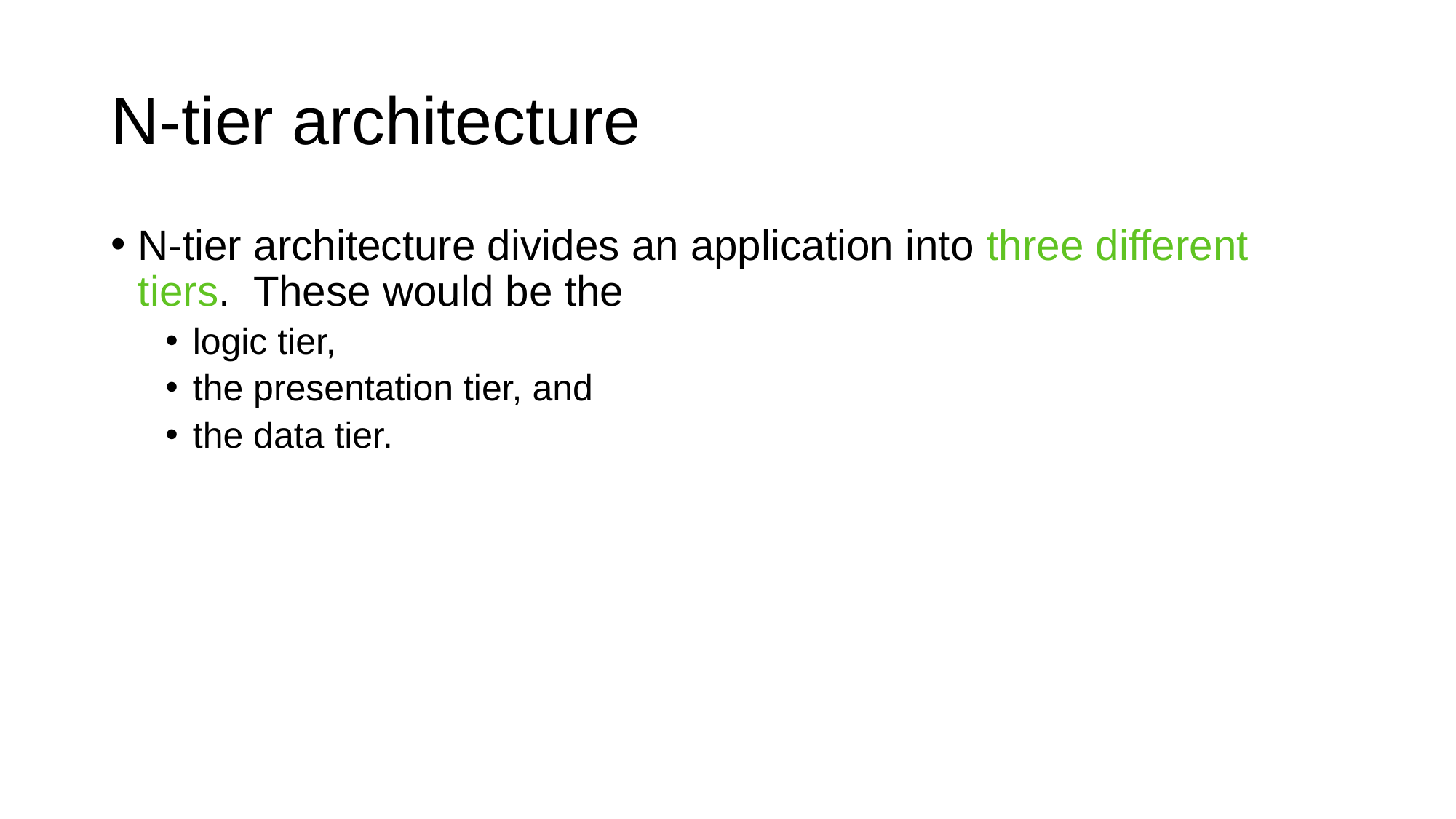

# N-tier architecture
N-tier architecture divides an application into three different tiers.  These would be the
logic tier,
the presentation tier, and
the data tier.